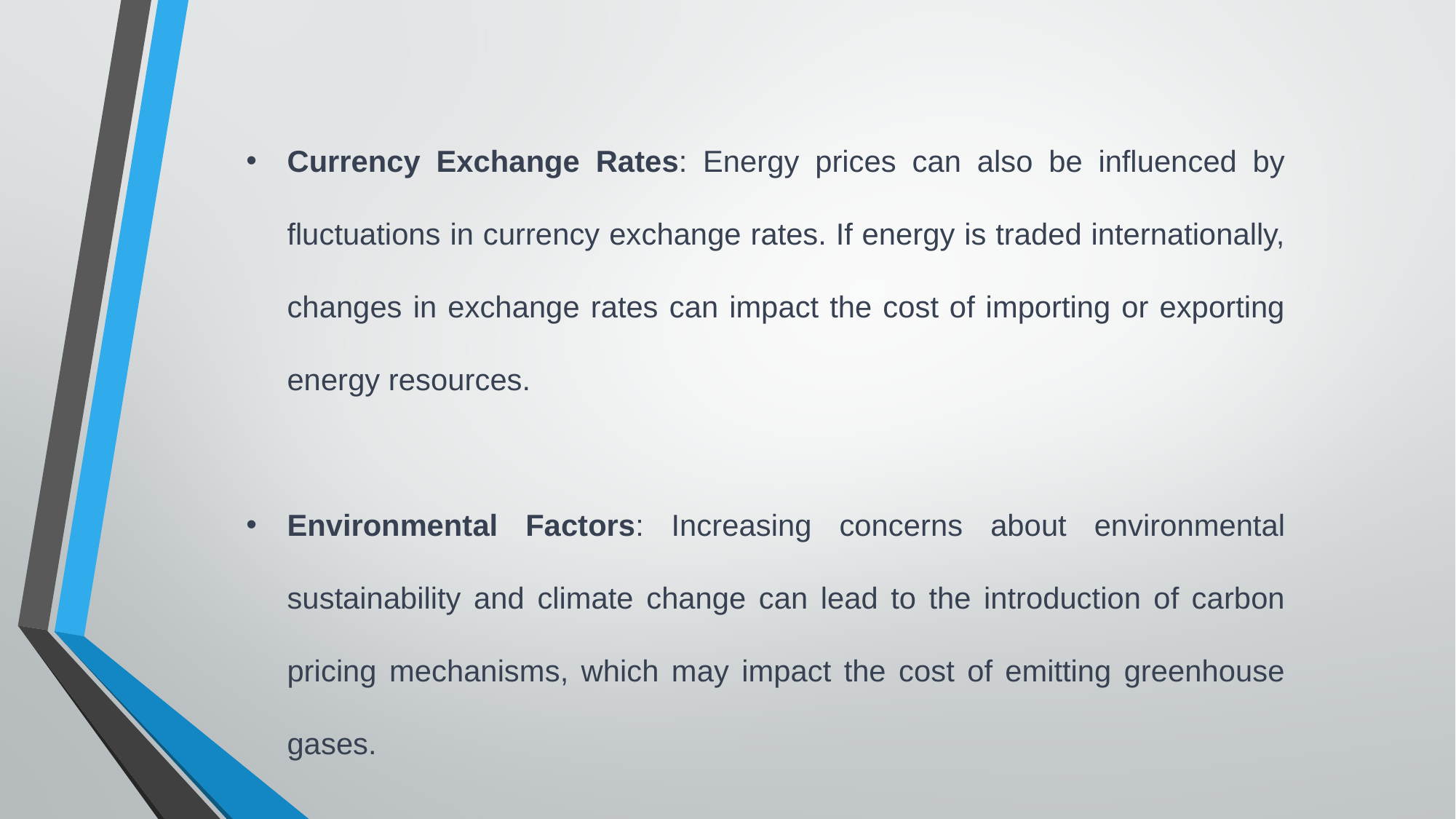

Currency Exchange Rates: Energy prices can also be influenced by fluctuations in currency exchange rates. If energy is traded internationally, changes in exchange rates can impact the cost of importing or exporting energy resources.

Environmental Factors: Increasing concerns about environmental sustainability and climate change can lead to the introduction of carbon pricing mechanisms, which may impact the cost of emitting greenhouse gases.